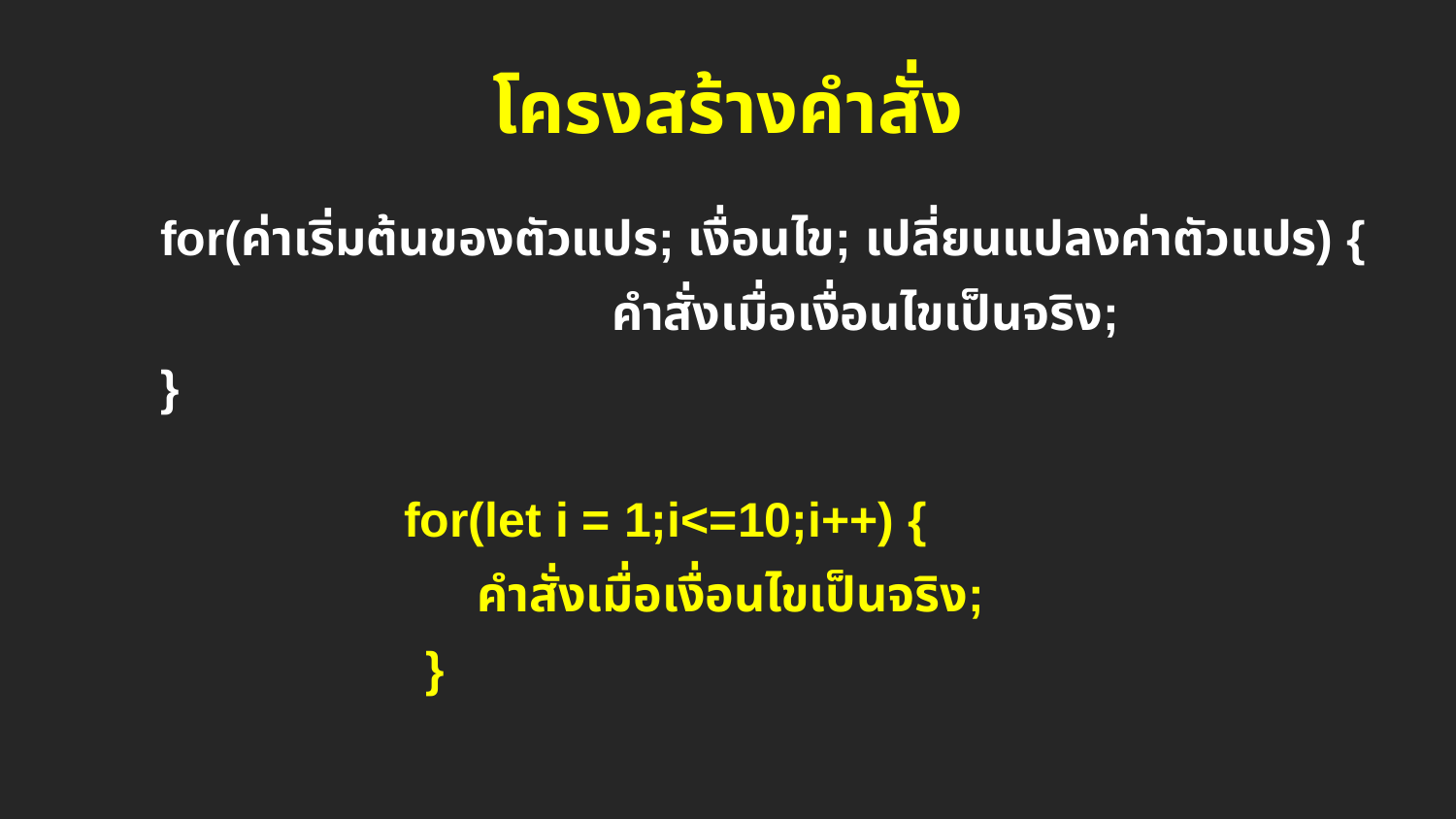

โครงสร้างคำสั่ง

for(ค่าเริ่มต้นของตัวแปร; เงื่อนไข; เปลี่ยนแปลงค่าตัวแปร) {
					คำสั่งเมื่อเงื่อนไขเป็นจริง;
}
for(let i = 1;i<=10;i++) {
คำสั่งเมื่อเงื่อนไขเป็นจริง;
                       }